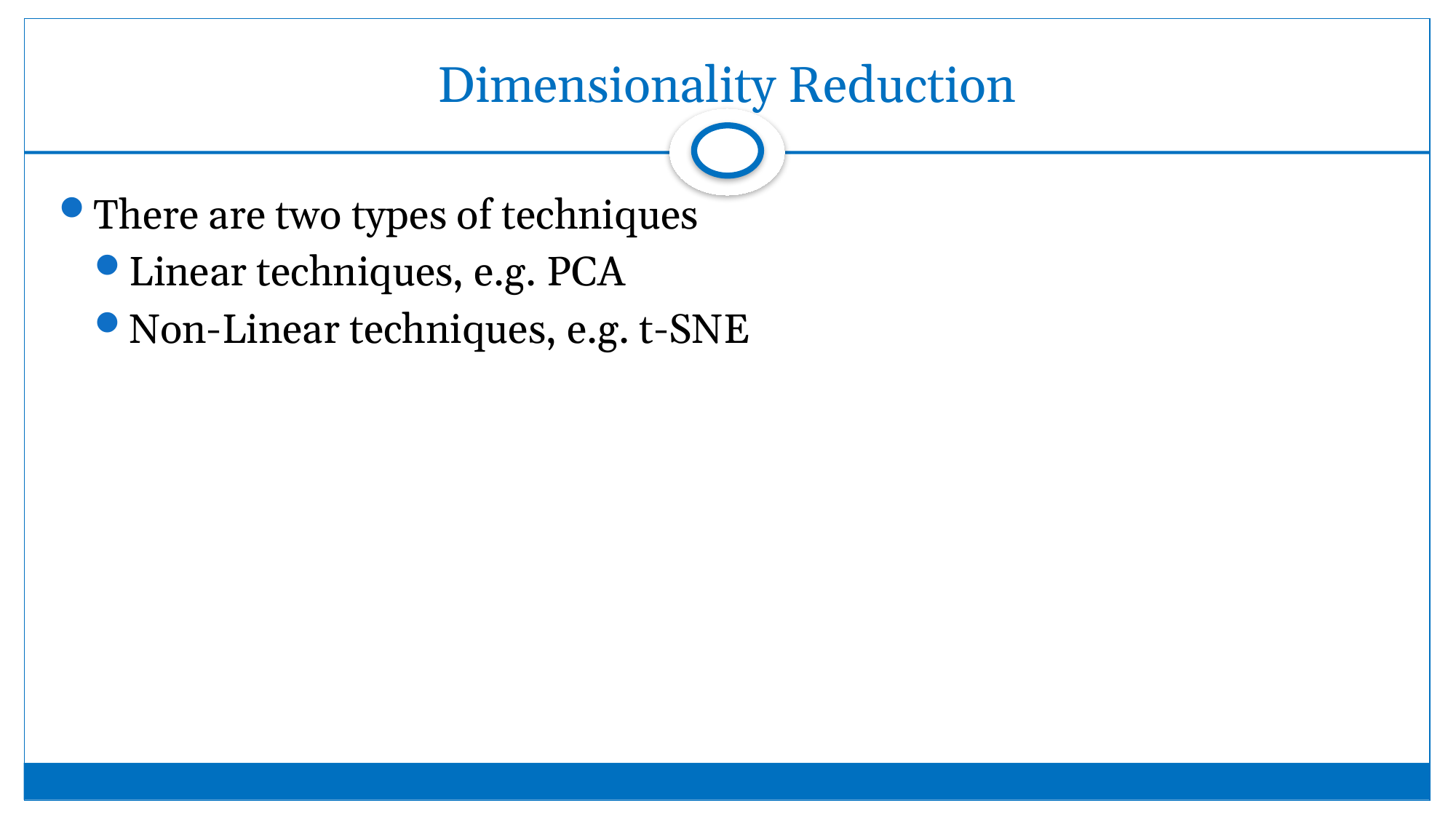

# Dimensionality Reduction
There are two types of techniques
Linear techniques, e.g. PCA
Non-Linear techniques, e.g. t-SNE